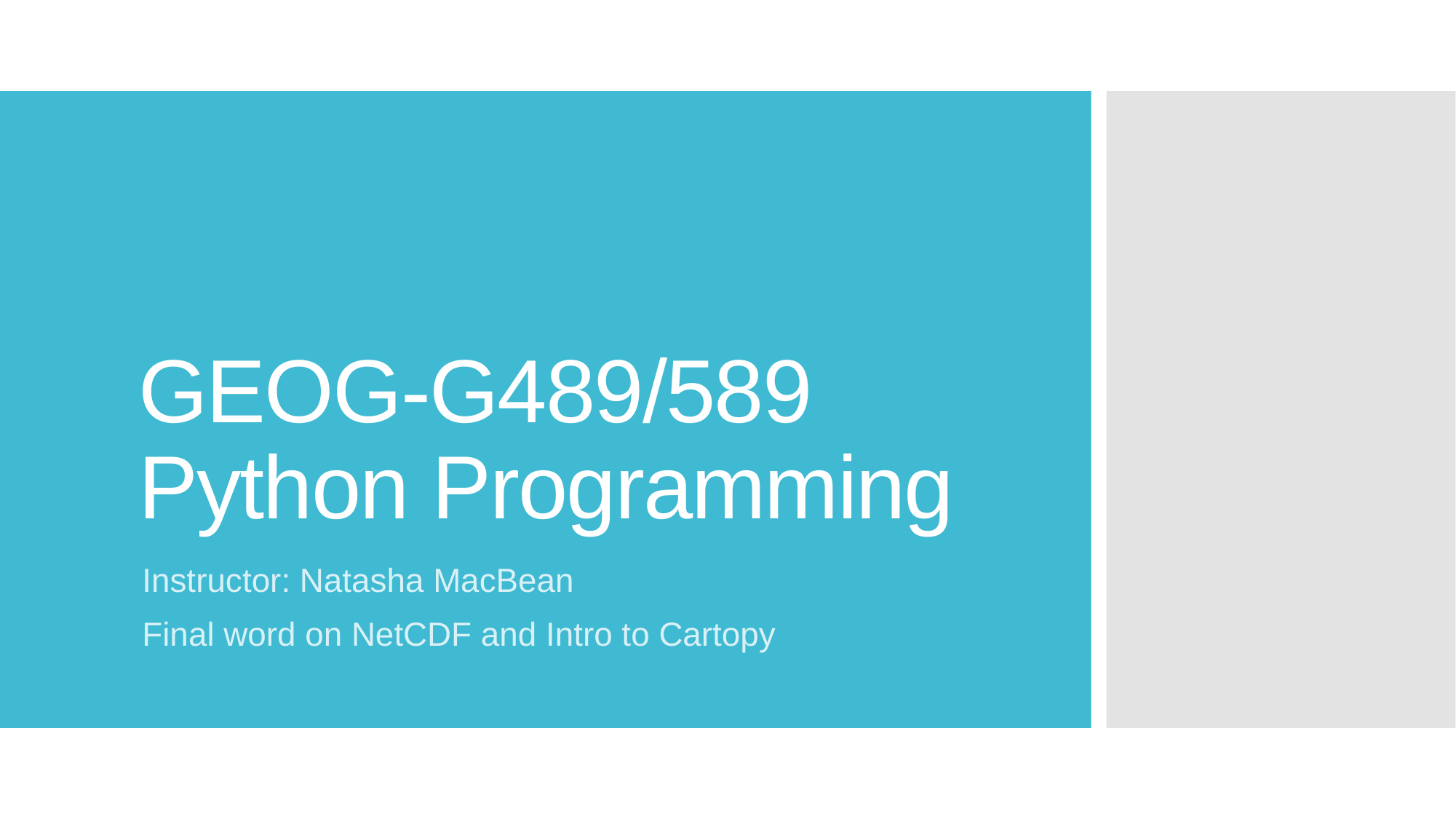

# GEOG-G489/589 Python Programming
Instructor: Natasha MacBean
Final word on NetCDF and Intro to Cartopy